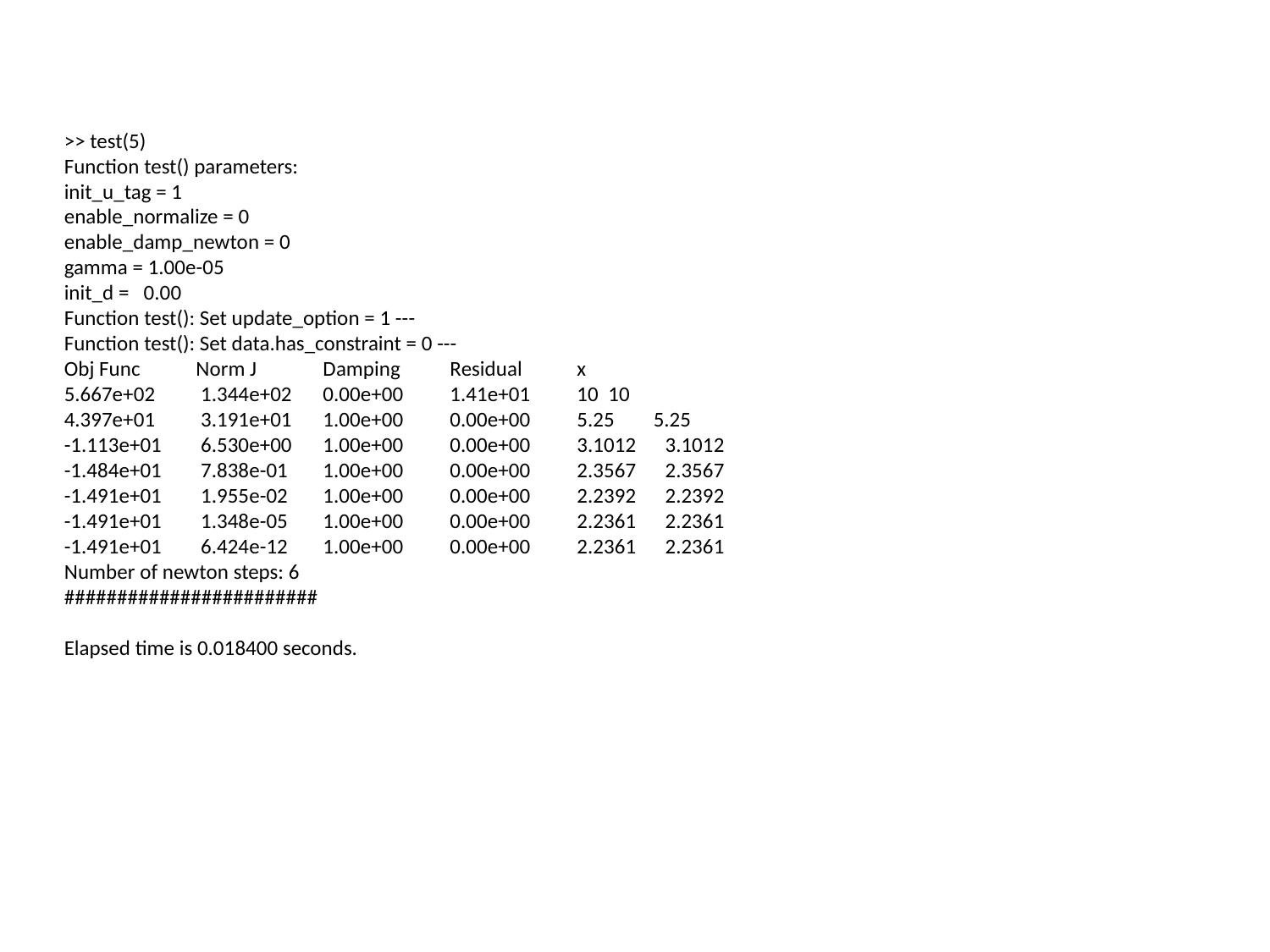

>> test(5)
Function test() parameters:
init_u_tag = 1
enable_normalize = 0
enable_damp_newton = 0
gamma = 1.00e-05
init_d =   0.00
Function test(): Set update_option = 1 ---
Function test(): Set data.has_constraint = 0 ---
Obj Func 	 Norm J 	 Damping 	 Residual 	 x
5.667e+02 	  1.344e+02 	 0.00e+00 	 1.41e+01 	 10  10
4.397e+01 	  3.191e+01 	 1.00e+00 	 0.00e+00 	 5.25        5.25
-1.113e+01 	  6.530e+00 	 1.00e+00 	 0.00e+00 	 3.1012      3.1012
-1.484e+01 	  7.838e-01 	 1.00e+00 	 0.00e+00 	 2.3567      2.3567
-1.491e+01 	  1.955e-02 	 1.00e+00 	 0.00e+00 	 2.2392      2.2392
-1.491e+01 	  1.348e-05 	 1.00e+00 	 0.00e+00 	 2.2361      2.2361
-1.491e+01 	  6.424e-12 	 1.00e+00 	 0.00e+00 	 2.2361      2.2361
Number of newton steps: 6
########################

Elapsed time is 0.018400 seconds.